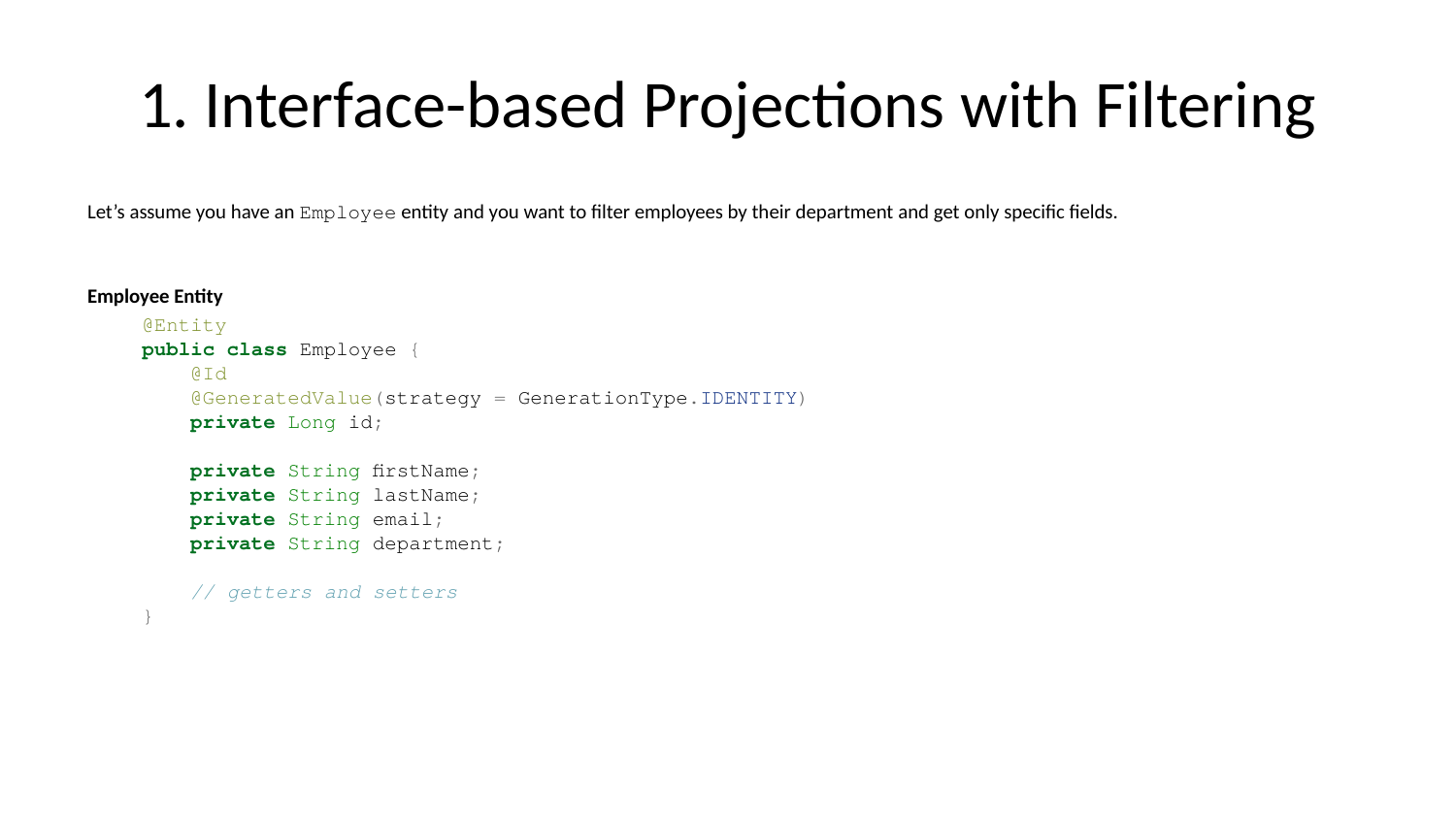

# 1. Interface-based Projections with Filtering
Let’s assume you have an Employee entity and you want to filter employees by their department and get only specific fields.
Employee Entity
@Entity
public class Employee {
    @Id
    @GeneratedValue(strategy = GenerationType.IDENTITY)
    private Long id;
    private String firstName;
    private String lastName;
    private String email;
    private String department;
    // getters and setters
}